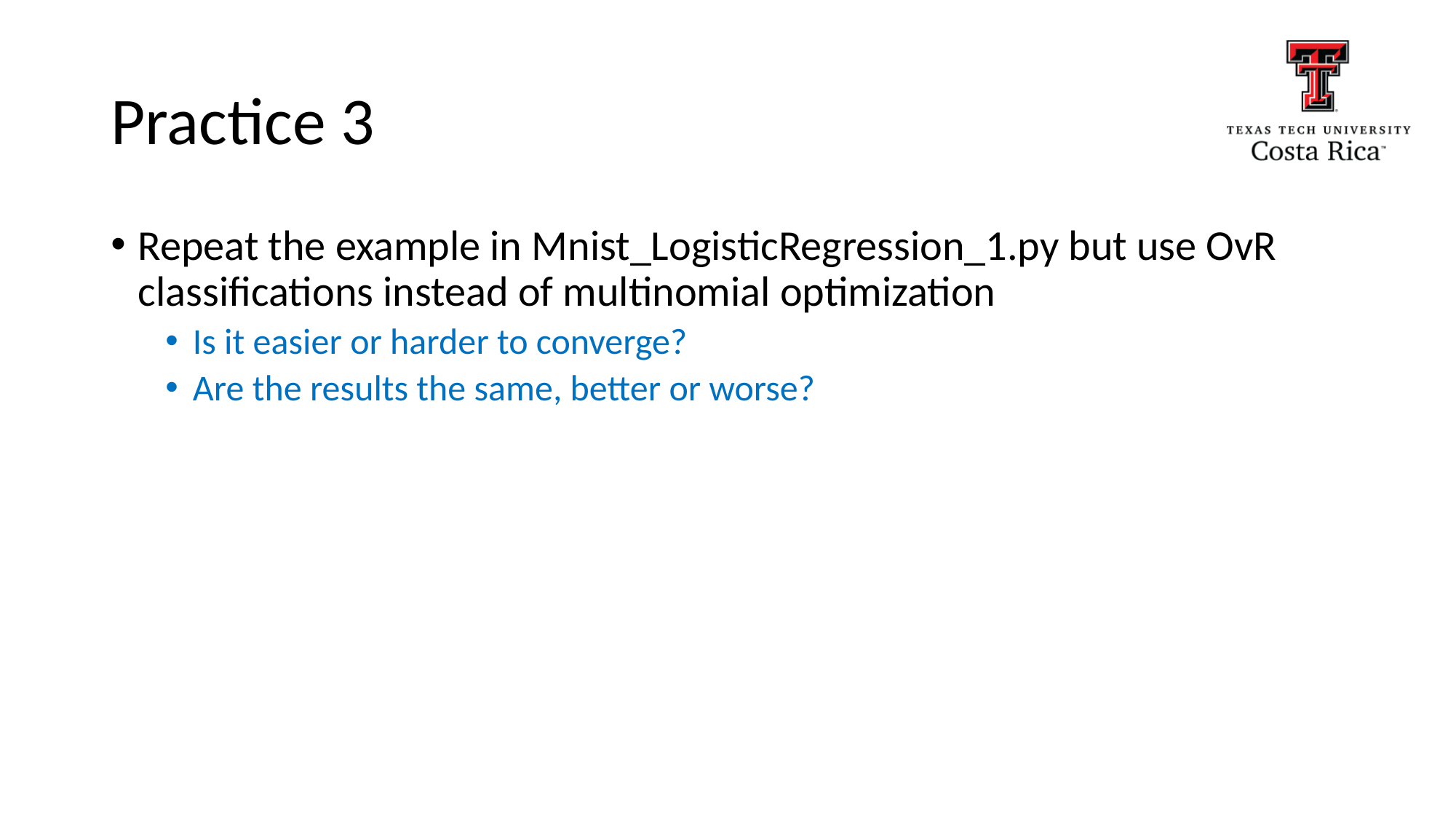

# Practice 3
Repeat the example in Mnist_LogisticRegression_1.py but use OvR classifications instead of multinomial optimization
Is it easier or harder to converge?
Are the results the same, better or worse?